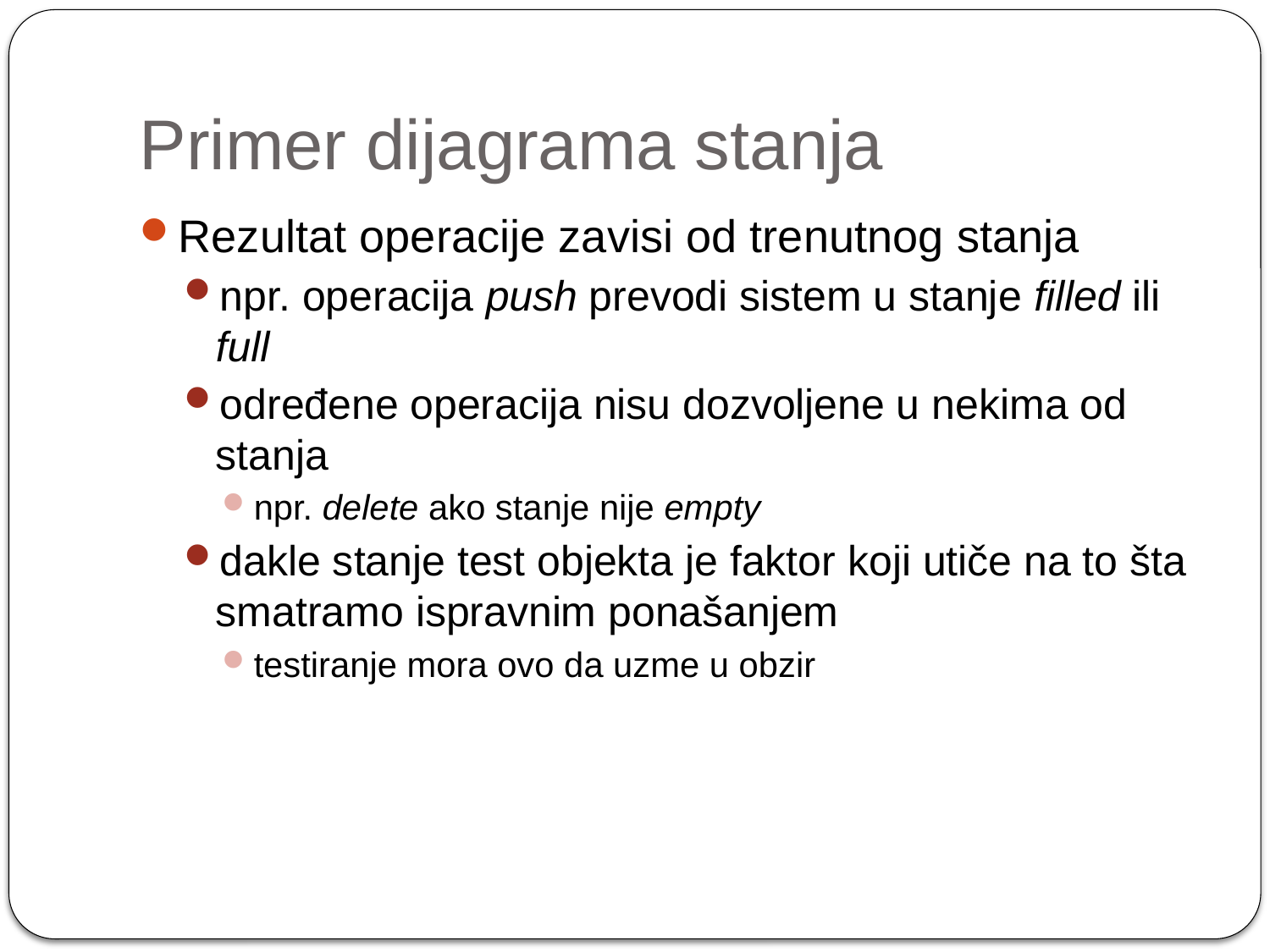

# Primer dijagrama stanja
Rezultat operacije zavisi od trenutnog stanja
npr. operacija push prevodi sistem u stanje filled ili full
određene operacija nisu dozvoljene u nekima od stanja
npr. delete ako stanje nije empty
dakle stanje test objekta je faktor koji utiče na to šta smatramo ispravnim ponašanjem
testiranje mora ovo da uzme u obzir